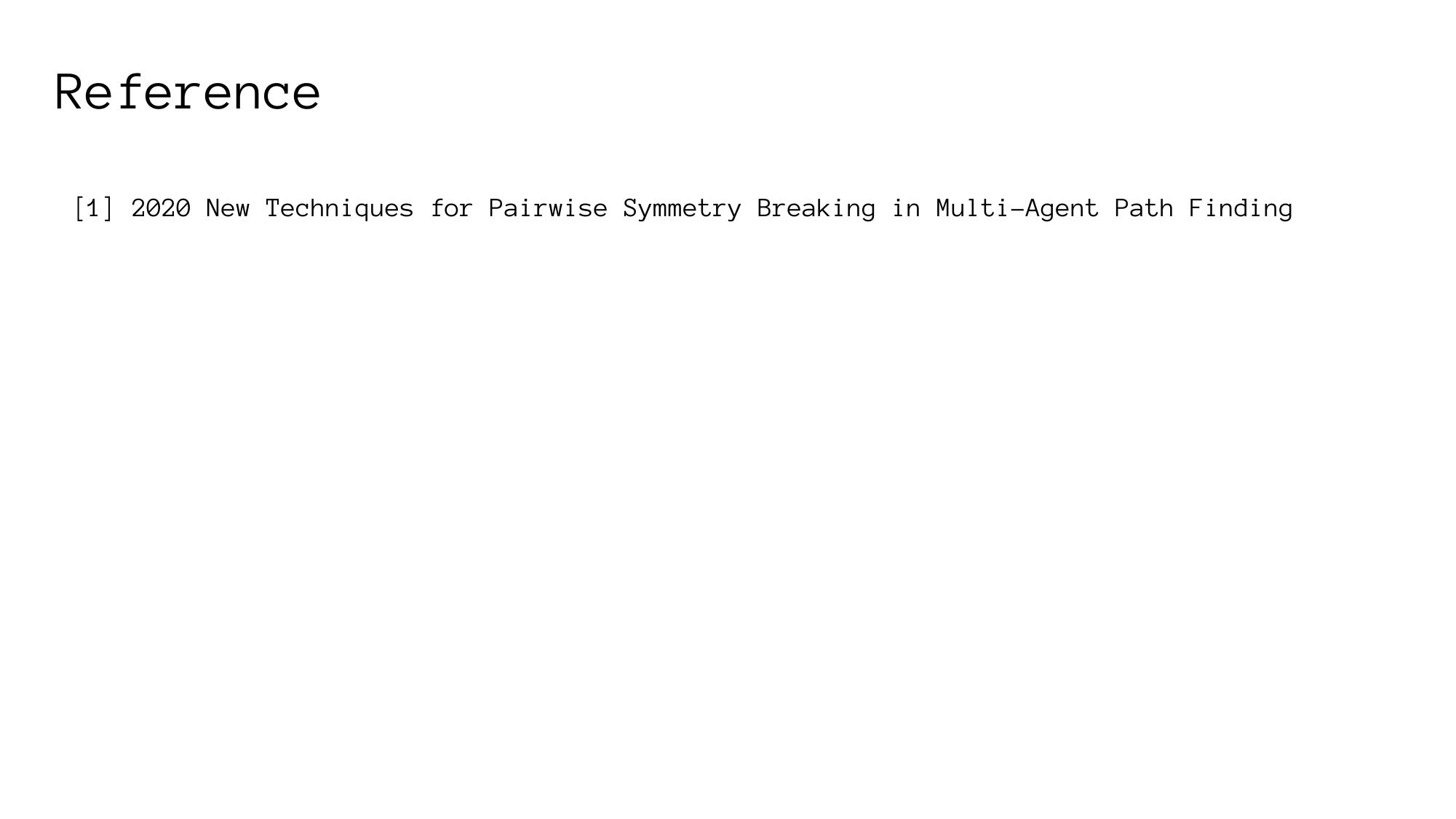

# Reference
[1] 2020 New Techniques for Pairwise Symmetry Breaking in Multi-Agent Path Finding